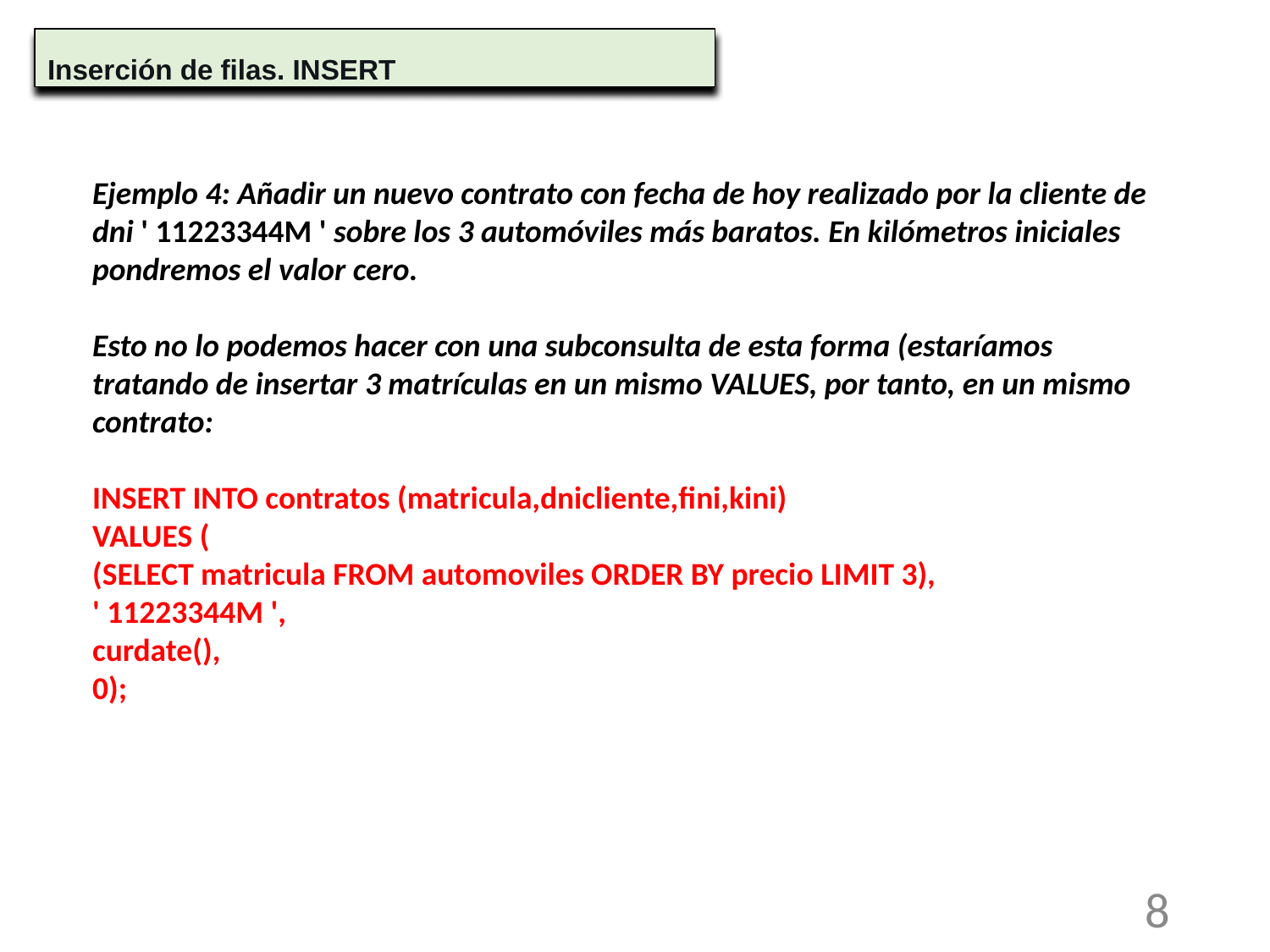

Inserción de filas. INSERT
Ejemplo 4: Añadir un nuevo contrato con fecha de hoy realizado por la cliente de dni ' 11223344M ' sobre los 3 automóviles más baratos. En kilómetros iniciales pondremos el valor cero.

Esto no lo podemos hacer con una subconsulta de esta forma (estaríamos tratando de insertar 3 matrículas en un mismo VALUES, por tanto, en un mismo contrato:

INSERT INTO contratos (matricula,dnicliente,fini,kini)
VALUES (
(SELECT matricula FROM automoviles ORDER BY precio LIMIT 3),
' 11223344M ',
curdate(),
0);

8